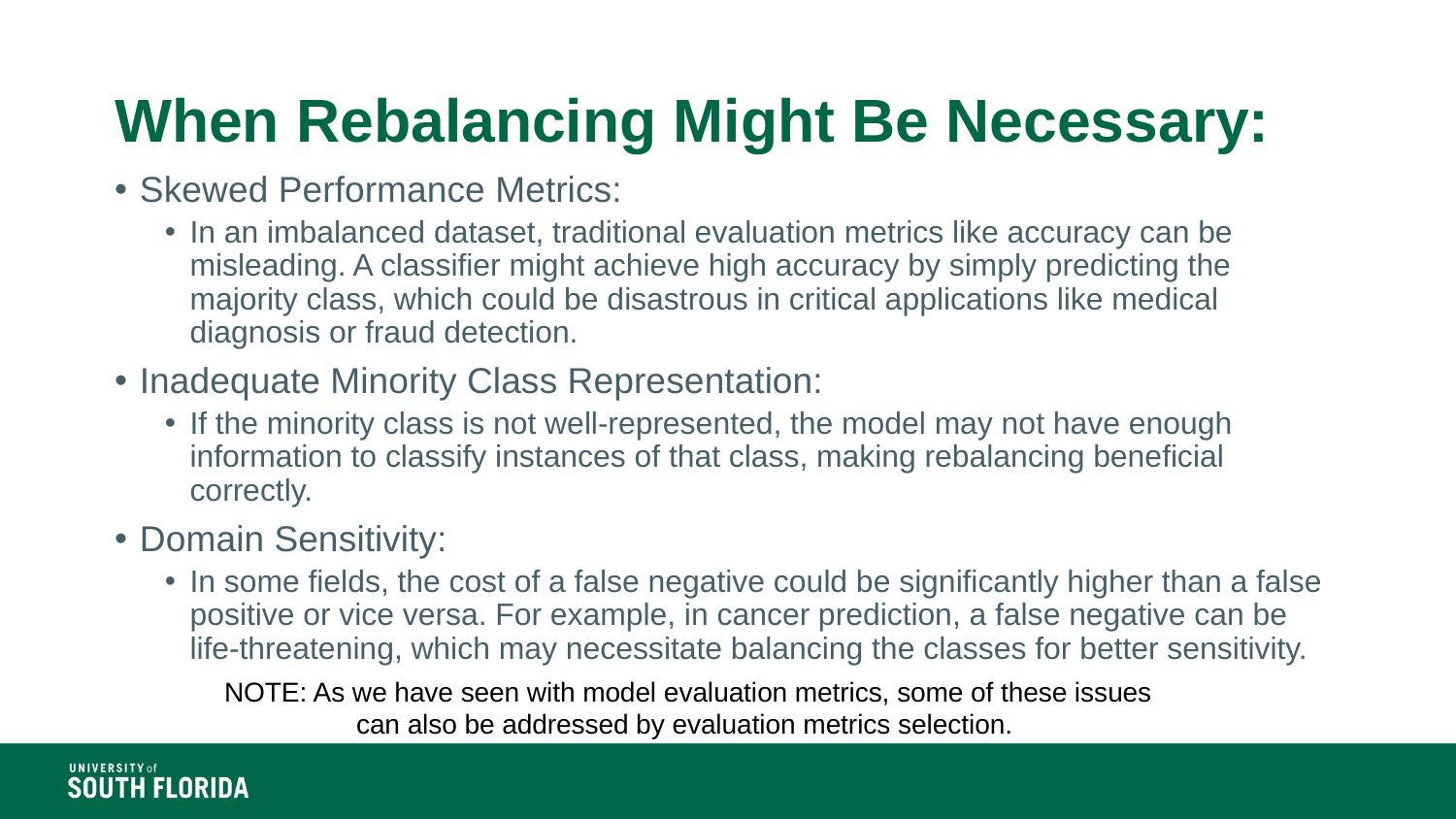

# When Rebalancing Might Be Necessary:
Skewed Performance Metrics:
In an imbalanced dataset, traditional evaluation metrics like accuracy can be misleading. A classifier might achieve high accuracy by simply predicting the majority class, which could be disastrous in critical applications like medical diagnosis or fraud detection.
Inadequate Minority Class Representation:
If the minority class is not well-represented, the model may not have enough information to classify instances of that class, making rebalancing beneficial correctly.
Domain Sensitivity:
In some fields, the cost of a false negative could be significantly higher than a false positive or vice versa. For example, in cancer prediction, a false negative can be life-threatening, which may necessitate balancing the classes for better sensitivity.
NOTE: As we have seen with model evaluation metrics, some of these issues can also be addressed by evaluation metrics selection.